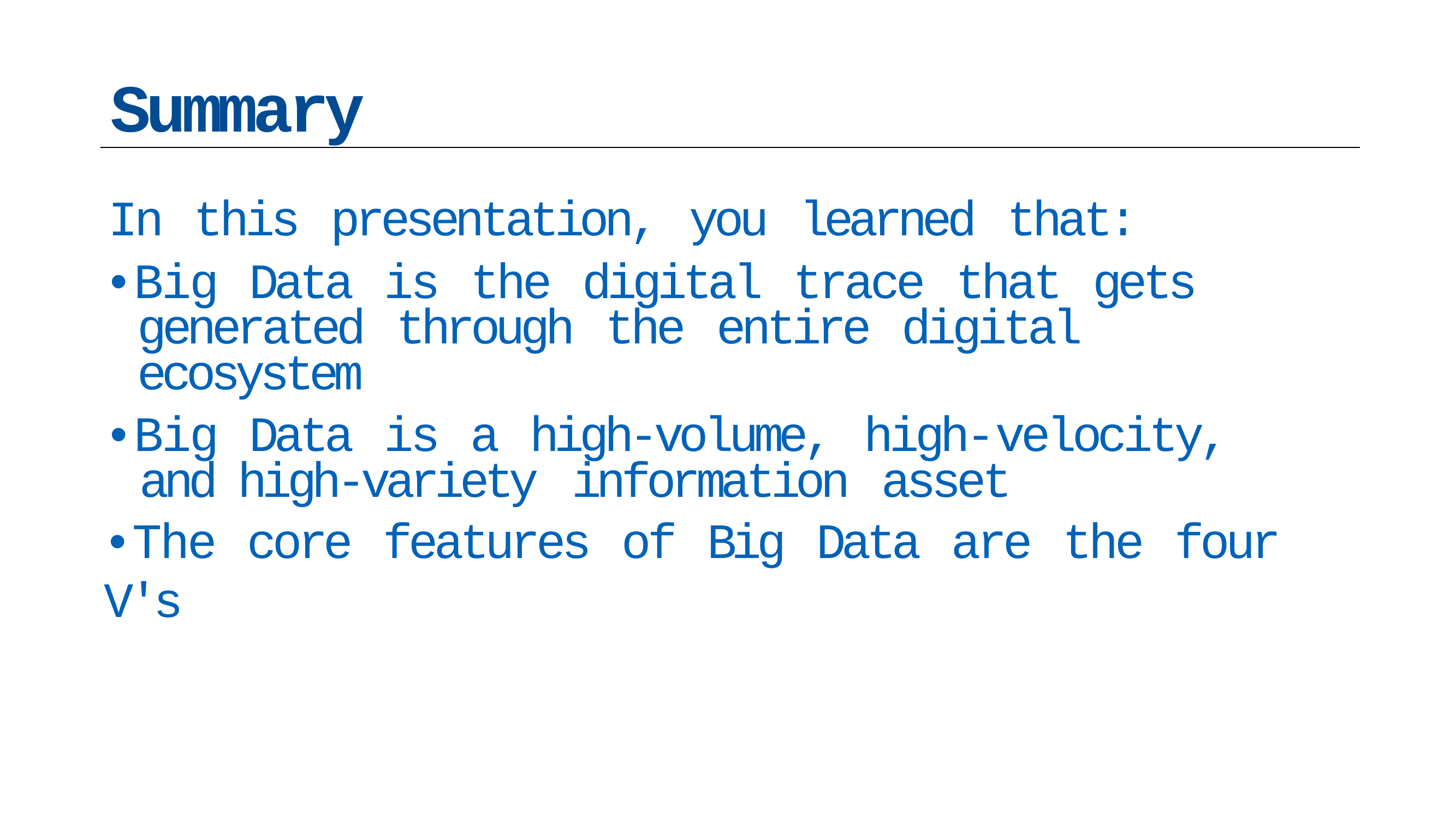

# Summary

In this presentation, you learned that:
•Big Data is the digital trace that gets generated through the entire digital ecosystem
•Big Data is a high-volume, high-velocity, and high-variety information asset
•The core features of Big Data are the four V's